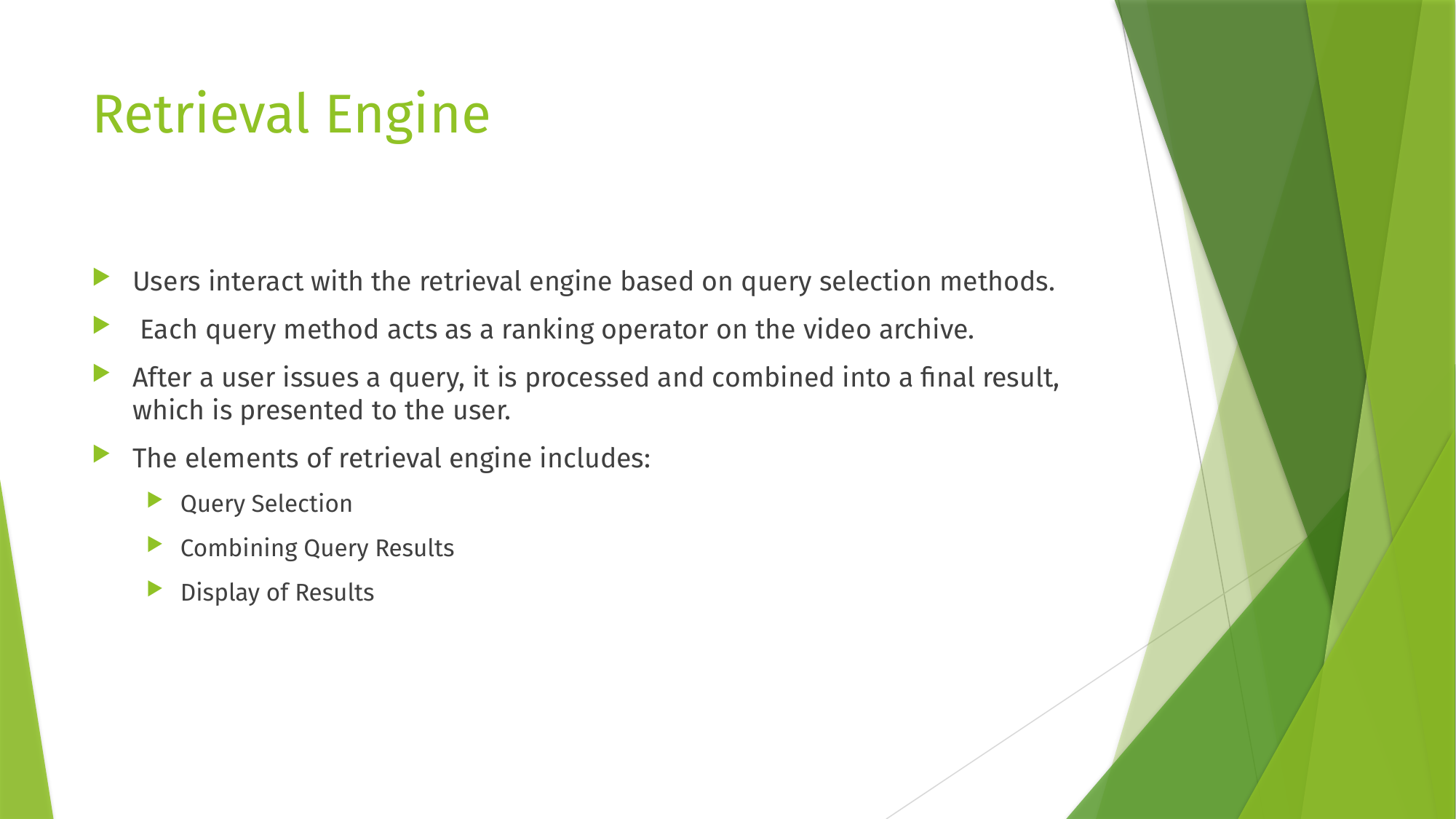

# Retrieval Engine
Users interact with the retrieval engine based on query selection methods.
 Each query method acts as a ranking operator on the video archive.
After a user issues a query, it is processed and combined into a final result, which is presented to the user.
The elements of retrieval engine includes:
Query Selection
Combining Query Results
Display of Results